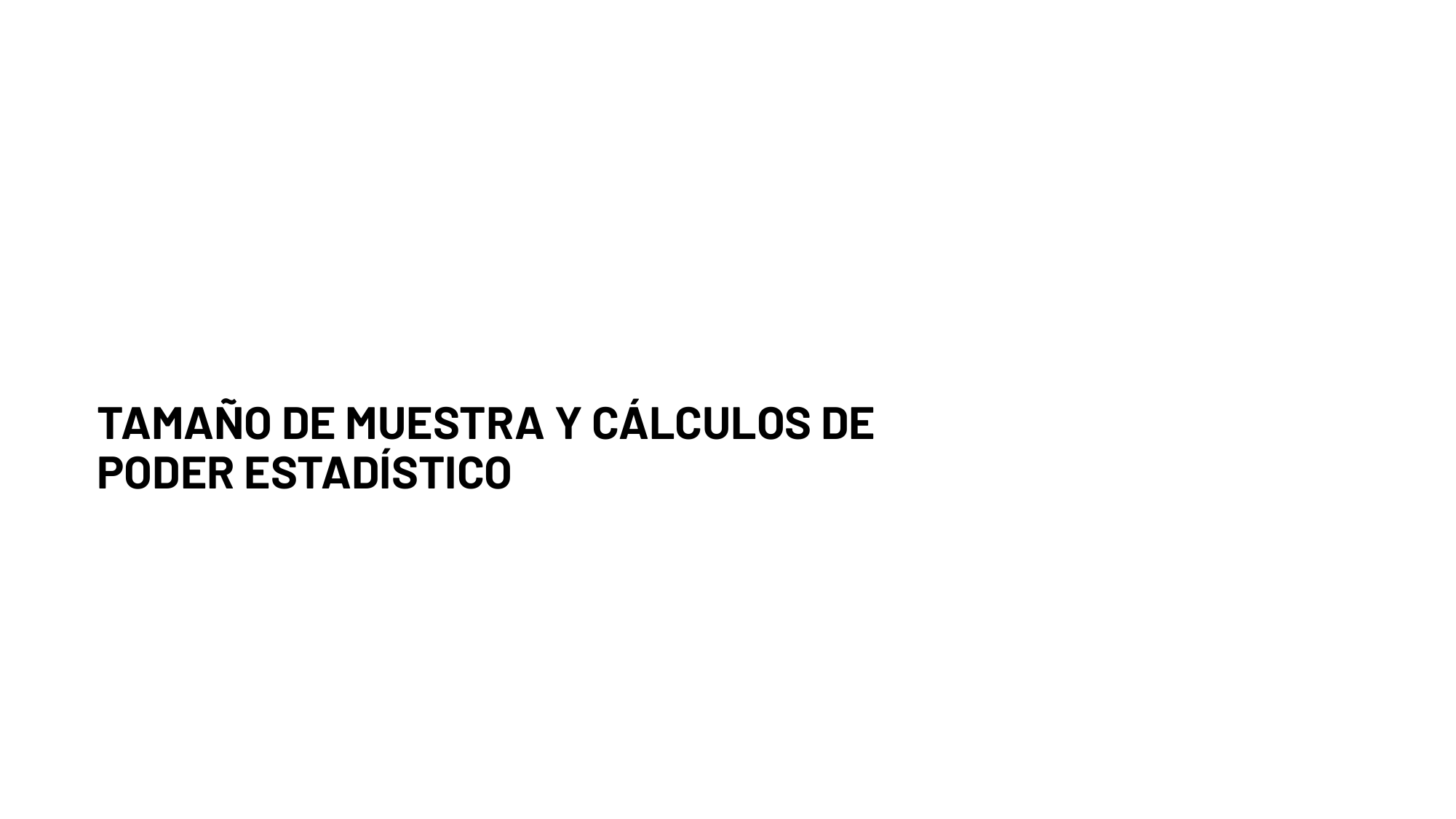

# Tamaño de muestra y cálculos de poder estadístico